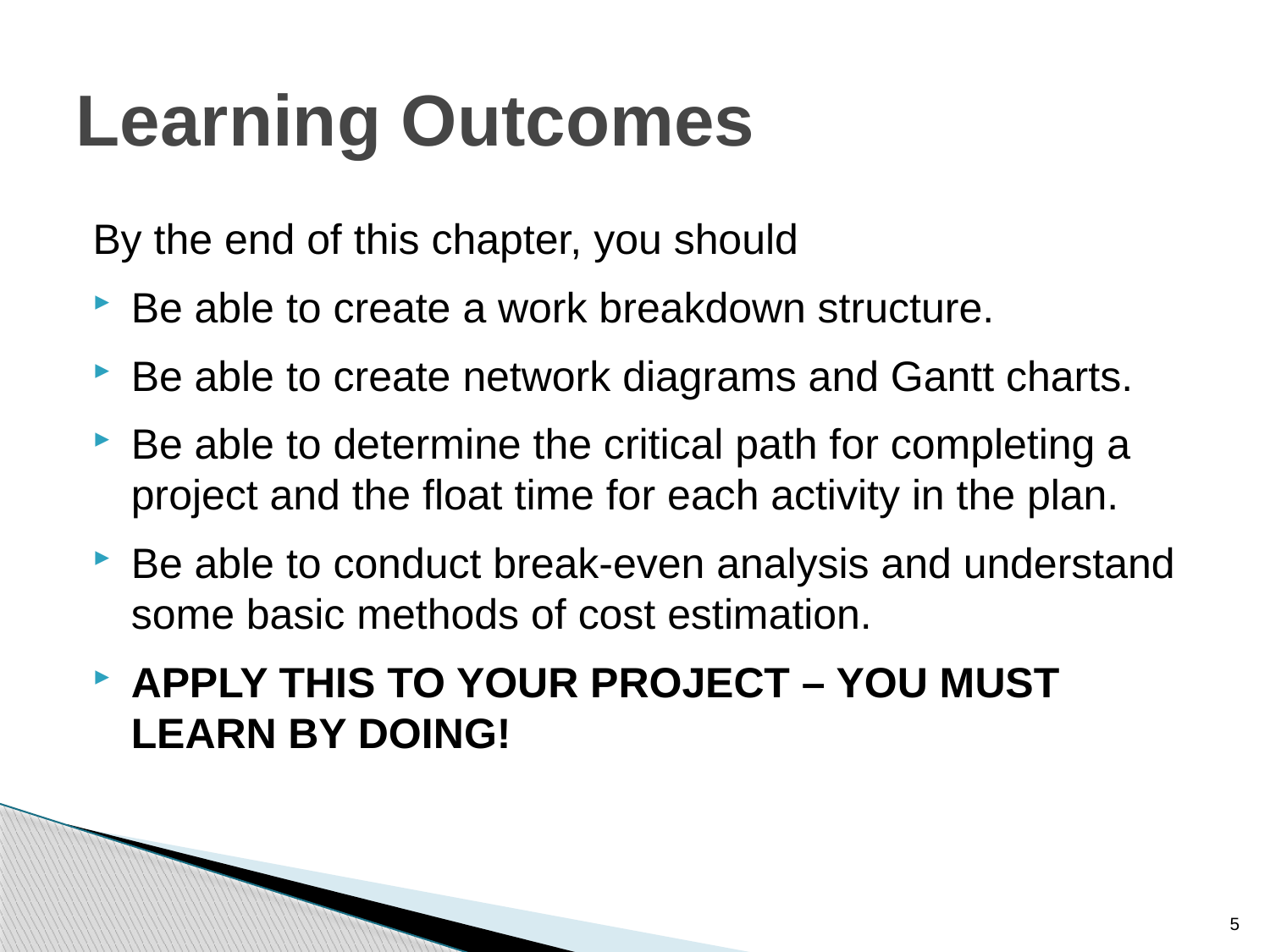

# Learning Outcomes
By the end of this chapter, you should
Be able to create a work breakdown structure.
Be able to create network diagrams and Gantt charts.
Be able to determine the critical path for completing a project and the float time for each activity in the plan.
Be able to conduct break-even analysis and understand some basic methods of cost estimation.
APPLY THIS TO YOUR PROJECT – YOU MUST LEARN BY DOING!
5